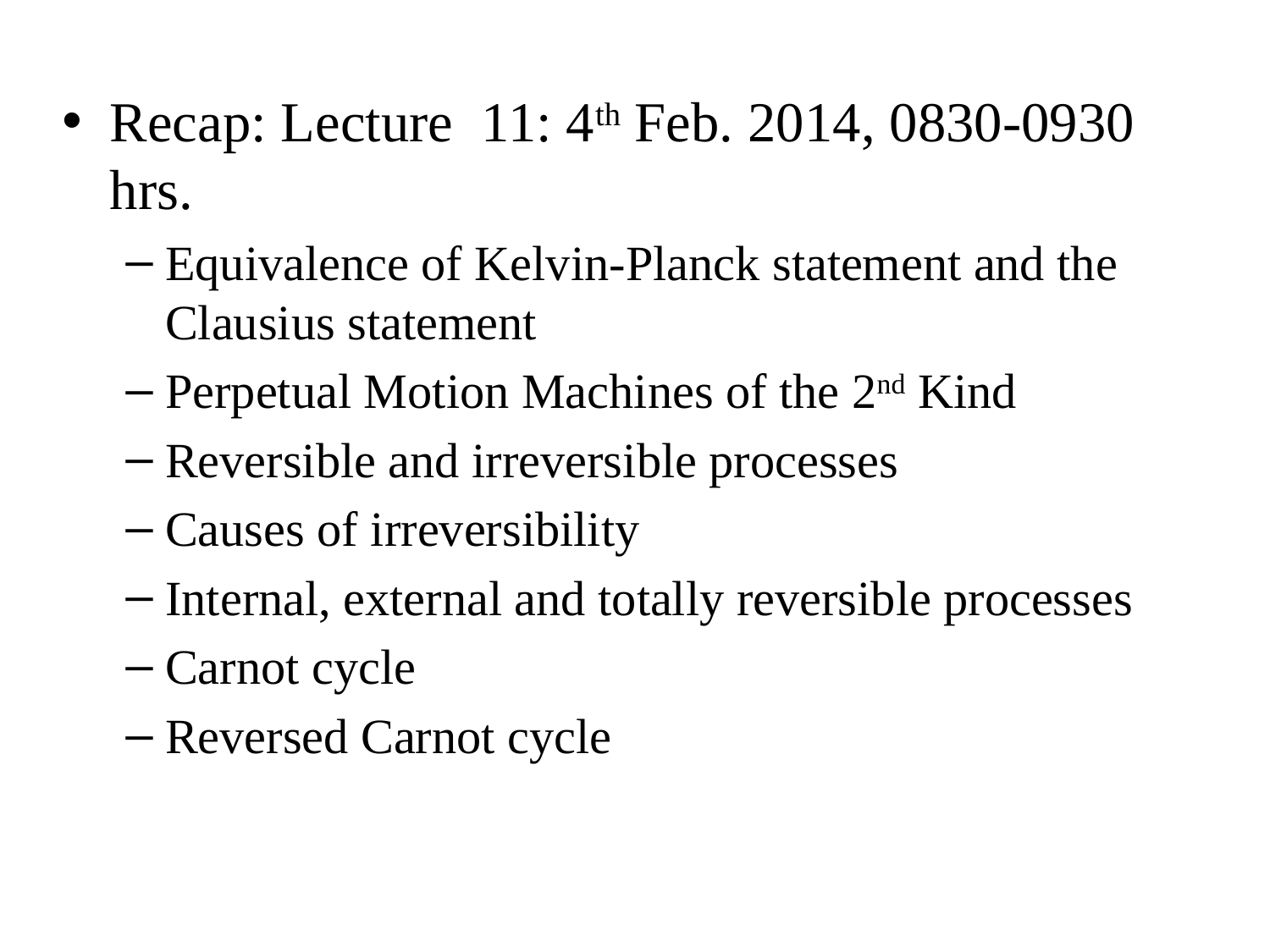

Recap: Lecture  11: 4th Feb. 2014, 0830-0930 hrs.
Equivalence of Kelvin-Planck statement and the Clausius statement
Perpetual Motion Machines of the 2nd Kind
Reversible and irreversible processes
Causes of irreversibility
Internal, external and totally reversible processes
Carnot cycle
Reversed Carnot cycle